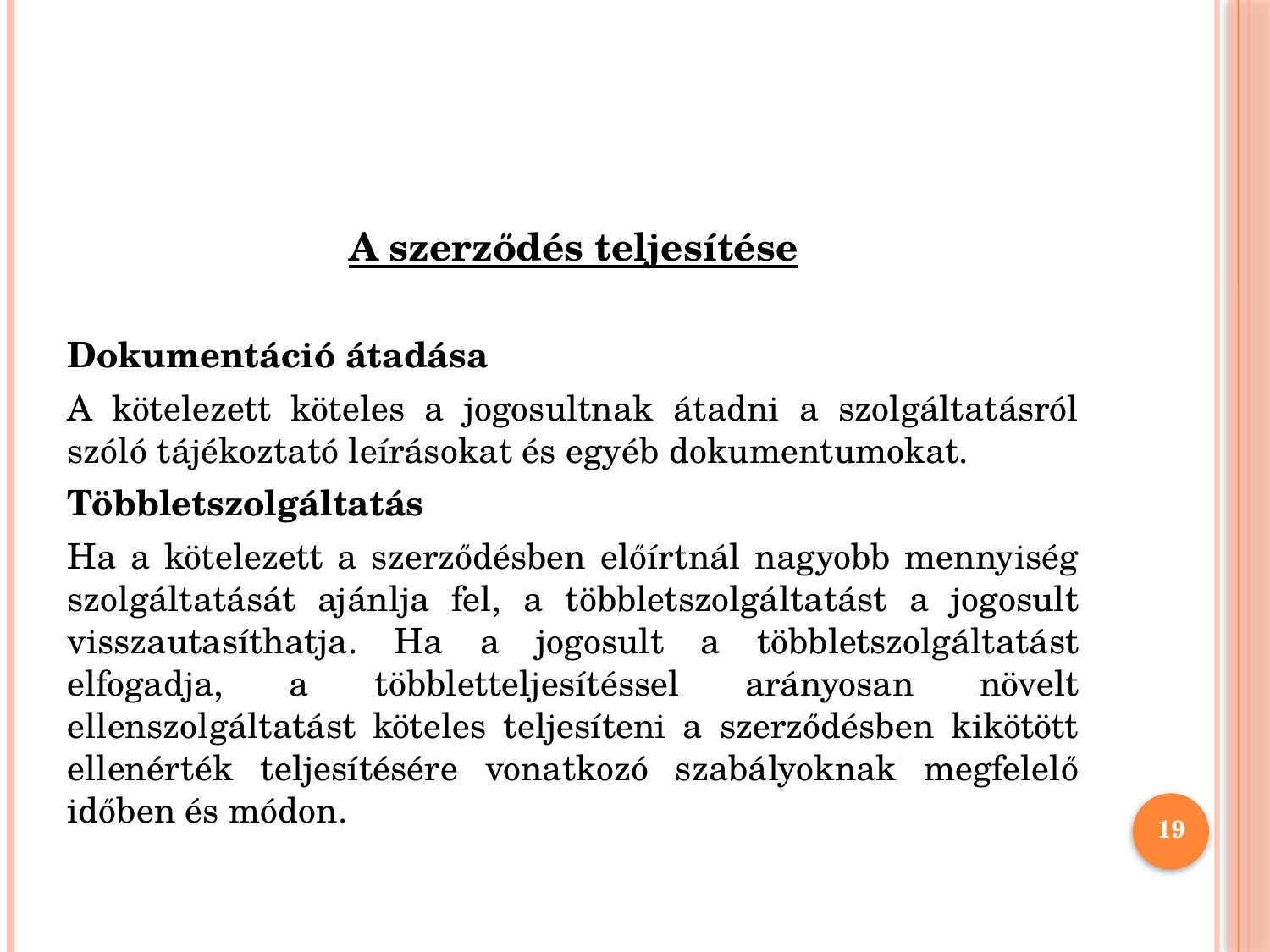

#
A szerződés teljesítése

Dokumentáció átadása
A kötelezett köteles a jogosultnak átadni a szolgáltatásról szóló tájékoztató leírásokat és egyéb dokumentumokat.
Többletszolgáltatás
Ha a kötelezett a szerződésben előírtnál nagyobb mennyiség szolgáltatását ajánlja fel, a többletszolgáltatást a jogosult visszautasíthatja. Ha a jogosult a többletszolgáltatást elfogadja, a többletteljesítéssel arányosan növelt ellenszolgáltatást köteles teljesíteni a szerződésben kikötött ellenérték teljesítésére vonatkozó szabályoknak megfelelő időben és módon.

19